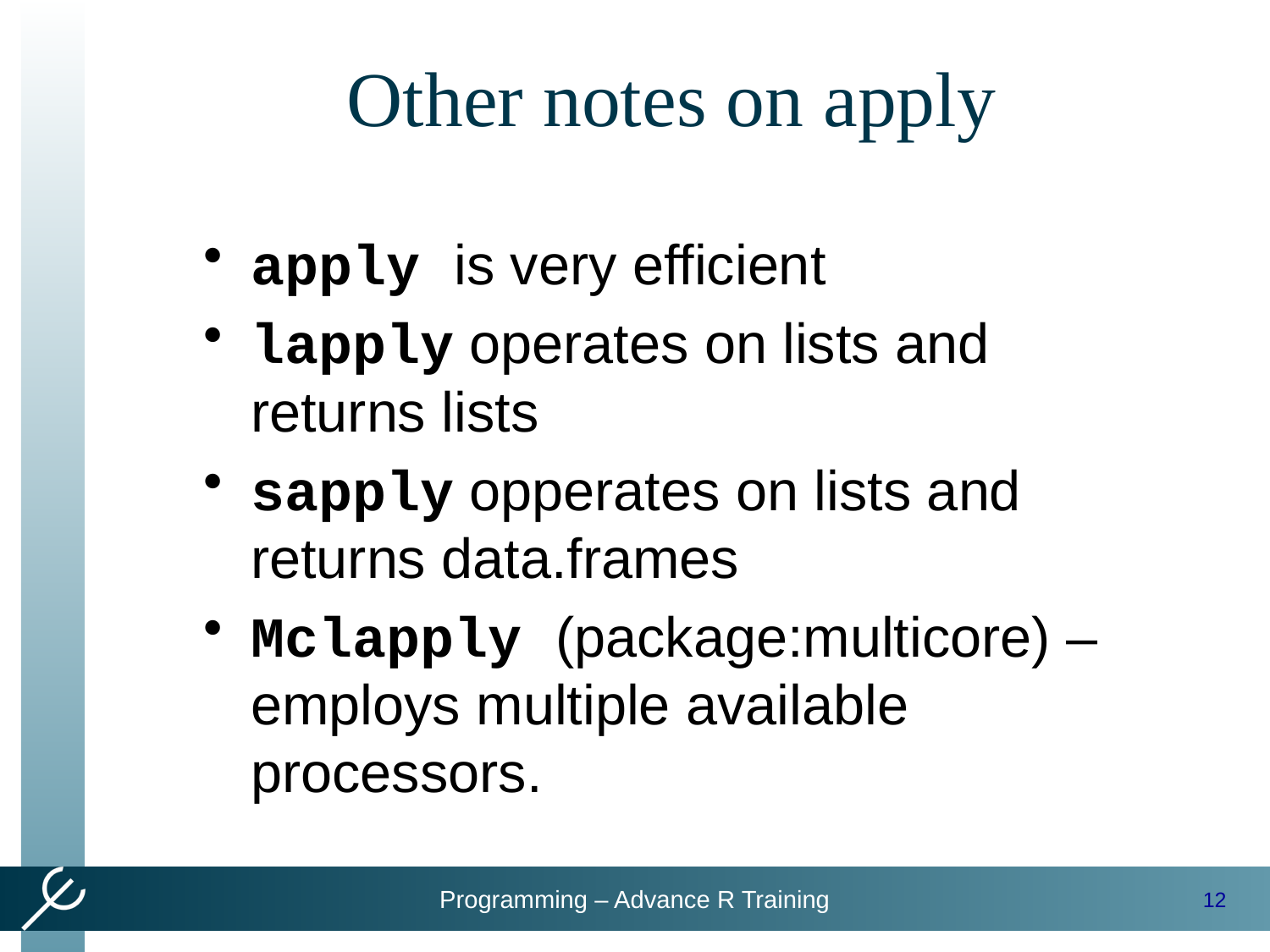

# Other notes on apply
apply is very efficient
lapply operates on lists and returns lists
sapply opperates on lists and returns data.frames
Mclapply (package:multicore) – employs multiple available processors.